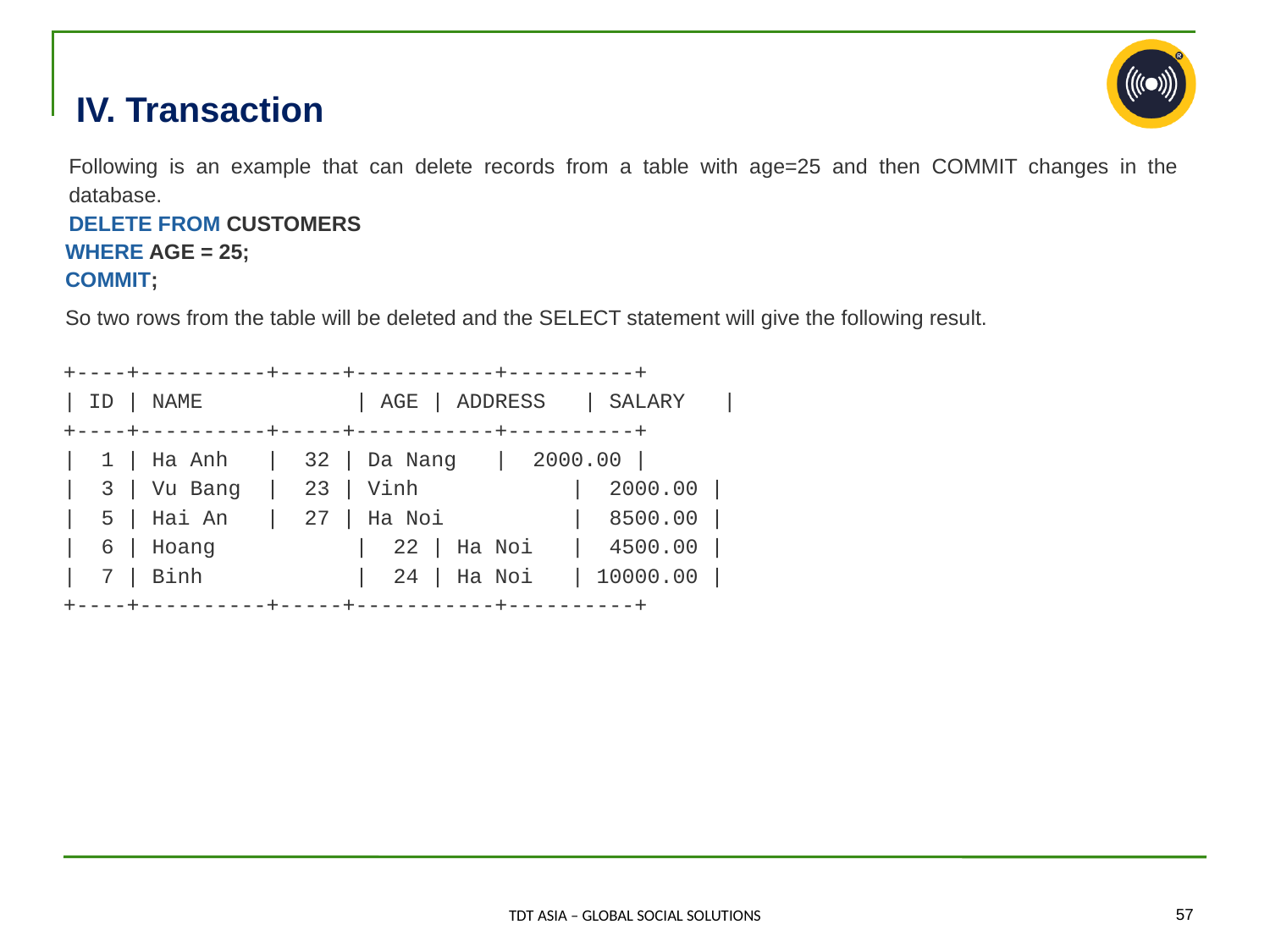

# IV. Transaction
Following is an example that can delete records from a table with age=25 and then COMMIT changes in the database.
DELETE FROM CUSTOMERS
WHERE AGE = 25;
COMMIT;
So two rows from the table will be deleted and the SELECT statement will give the following result.
+----+----------+-----+-----------+----------+
| ID | NAME 	   | AGE | ADDRESS   | SALARY   |
+----+----------+-----+-----------+----------+
|  1 | Ha Anh   |  32 | Da Nang   |  2000.00 |
|  3 | Vu Bang  |  23 | Vinh  	|  2000.00 |
|  5 | Hai An   |  27 | Ha Noi	|  8500.00 |
|  6 | Hoang	   |  22 | Ha Noi	|  4500.00 |
|  7 | Binh 	   |  24 | Ha Noi	| 10000.00 |
+----+----------+-----+-----------+----------+
57
TDT ASIA – GLOBAL SOCIAL SOLUTIONS